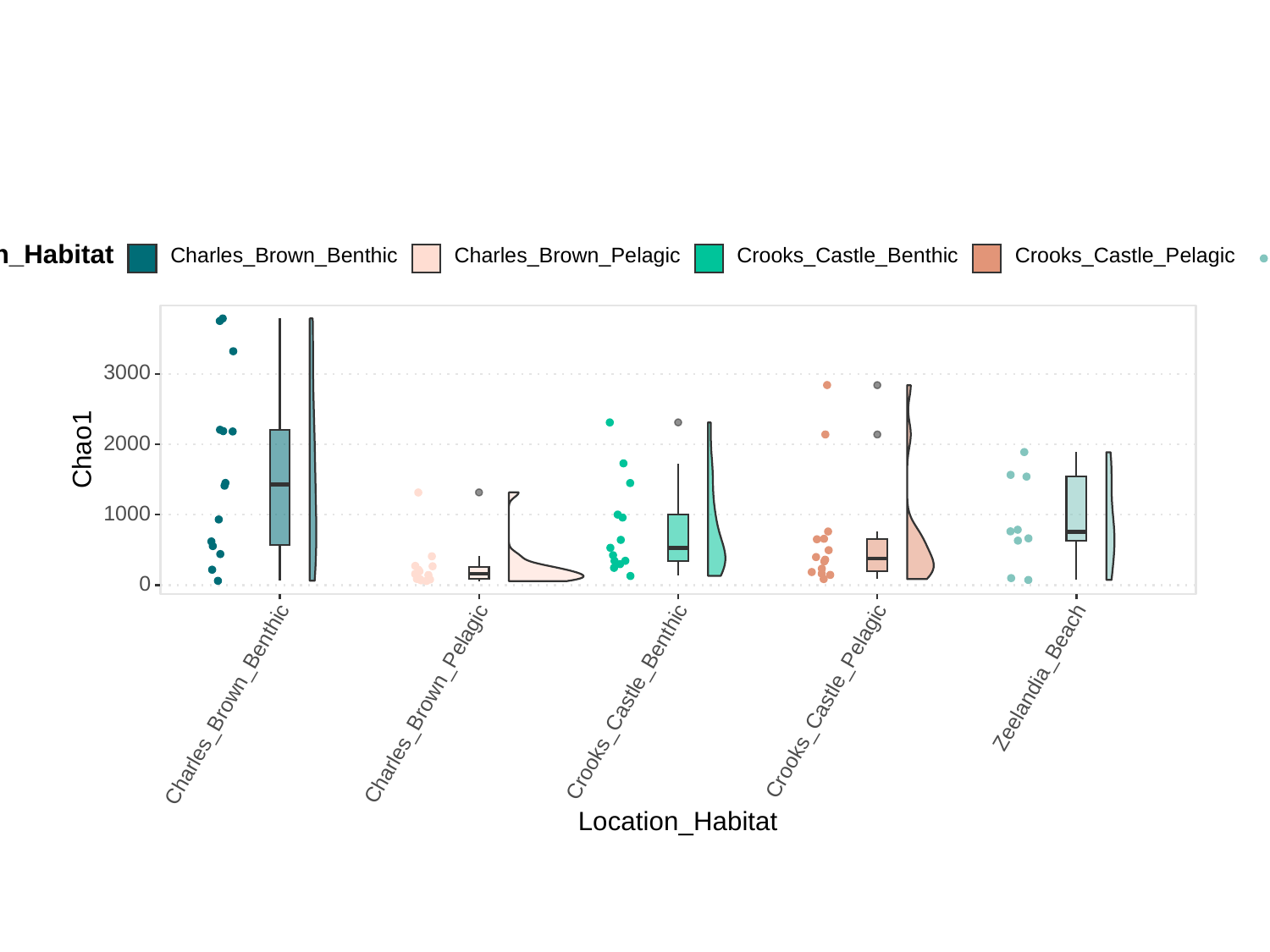

Location_Habitat

Charles_Brown_Pelagic
Crooks_Castle_Pelagic

Charles_Brown_Benthic
Crooks_Castle_Benthic
Zeelandia_Beach

3000

2000
Chao1

1000

0

Zeelandia_Beach
Crooks_Castle_Pelagic
Crooks_Castle_Benthic
Charles_Brown_Pelagic
Charles_Brown_Benthic
Location_Habitat